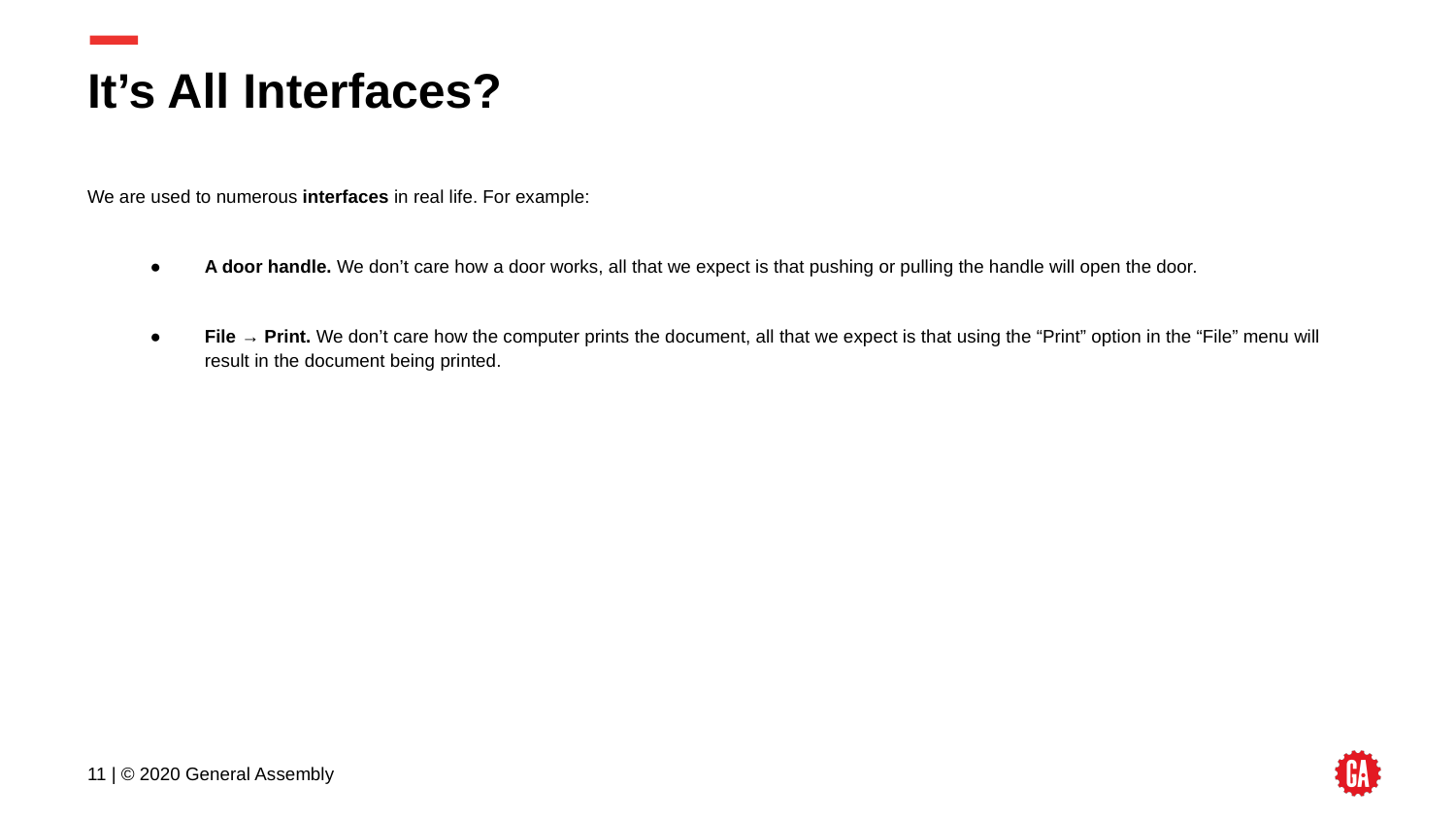

# It’s All Interfaces?
We are used to numerous interfaces in real life. For example:
A door handle. We don’t care how a door works, all that we expect is that pushing or pulling the handle will open the door.
File → Print. We don’t care how the computer prints the document, all that we expect is that using the “Print” option in the “File” menu will result in the document being printed.
11 | © 2020 General Assembly